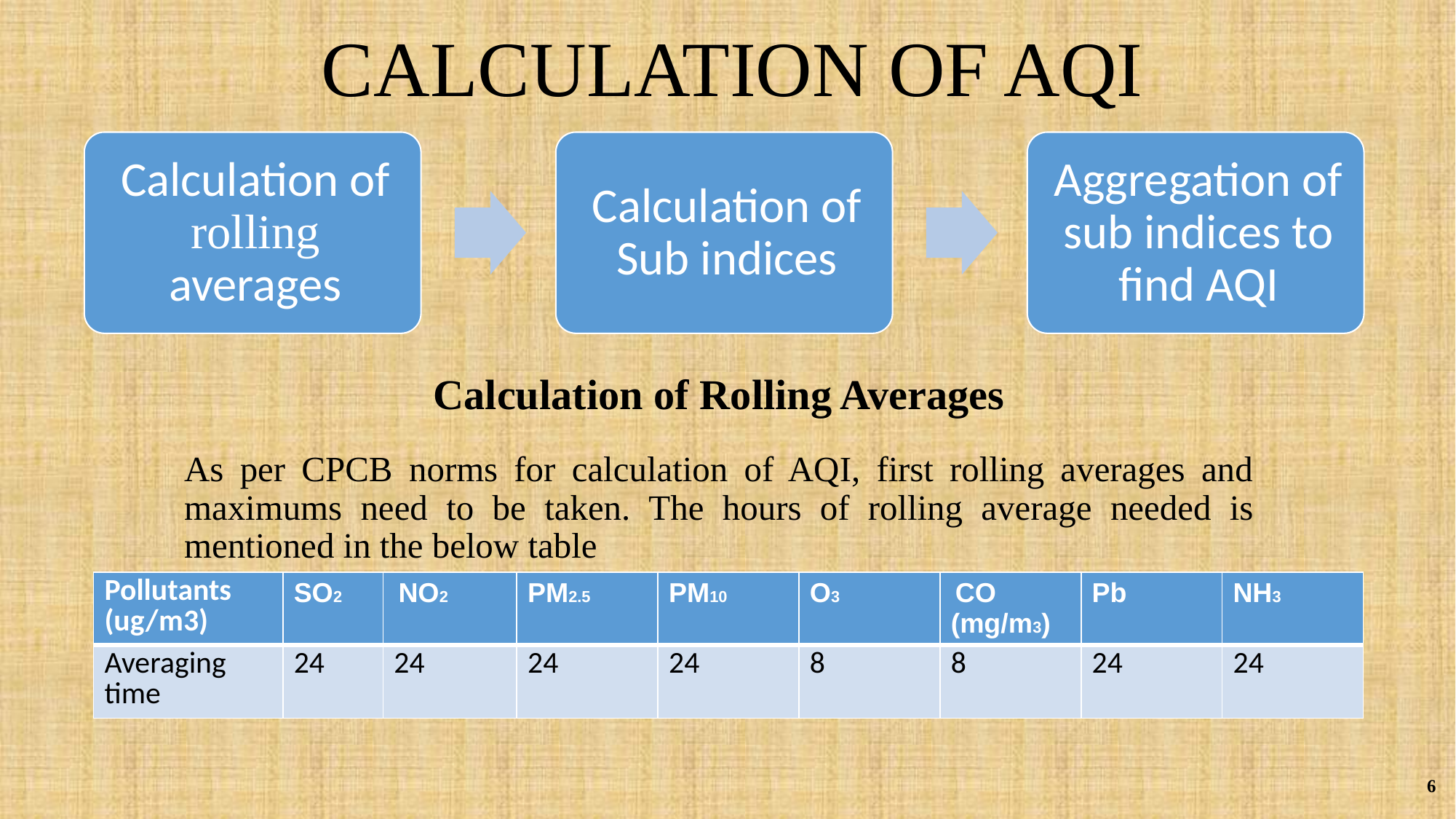

# CALCULATION OF AQI
Calculation of rolling averages

Calculation of Sub indices

Aggregation of sub indices to find AQI
Calculation of Rolling Averages

As per CPCB norms for calculation of AQI, first rolling averages and maximums need to be taken. The hours of rolling average needed is mentioned in the below table

| Pollutants (ug/m3) | SO2 | NO2 | PM2.5 | PM10 | O3 | CO (mg/m3) | Pb | NH3 |
| --- | --- | --- | --- | --- | --- | --- | --- | --- |
| Averaging time | 24 | 24 | 24 | 24 | 8 | 8 | 24 | 24 |
6